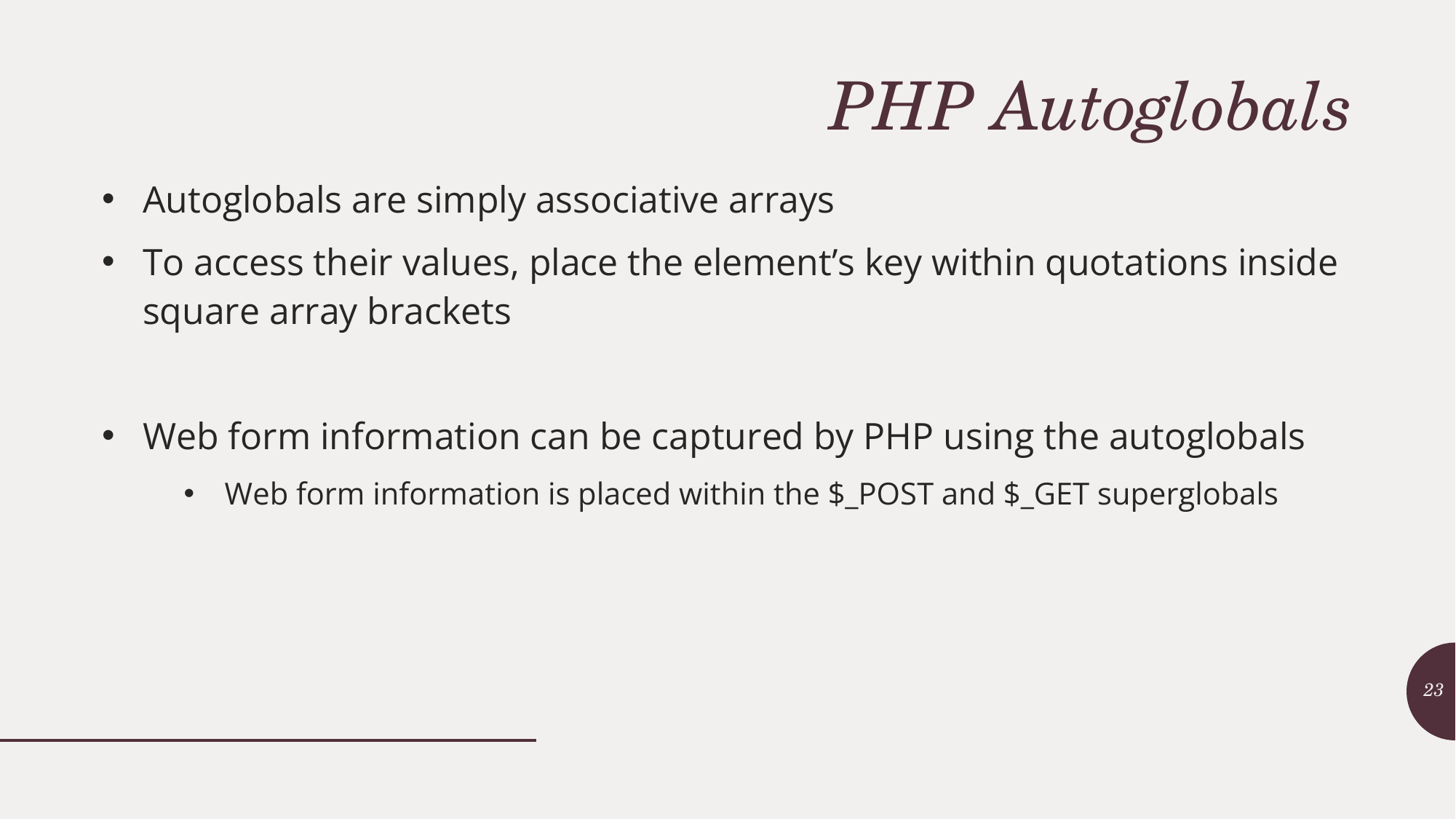

# PHP Autoglobals
Autoglobals are simply associative arrays
To access their values, place the element’s key within quotations inside square array brackets

Web form information can be captured by PHP using the autoglobals
Web form information is placed within the $_POST and $_GET superglobals
23